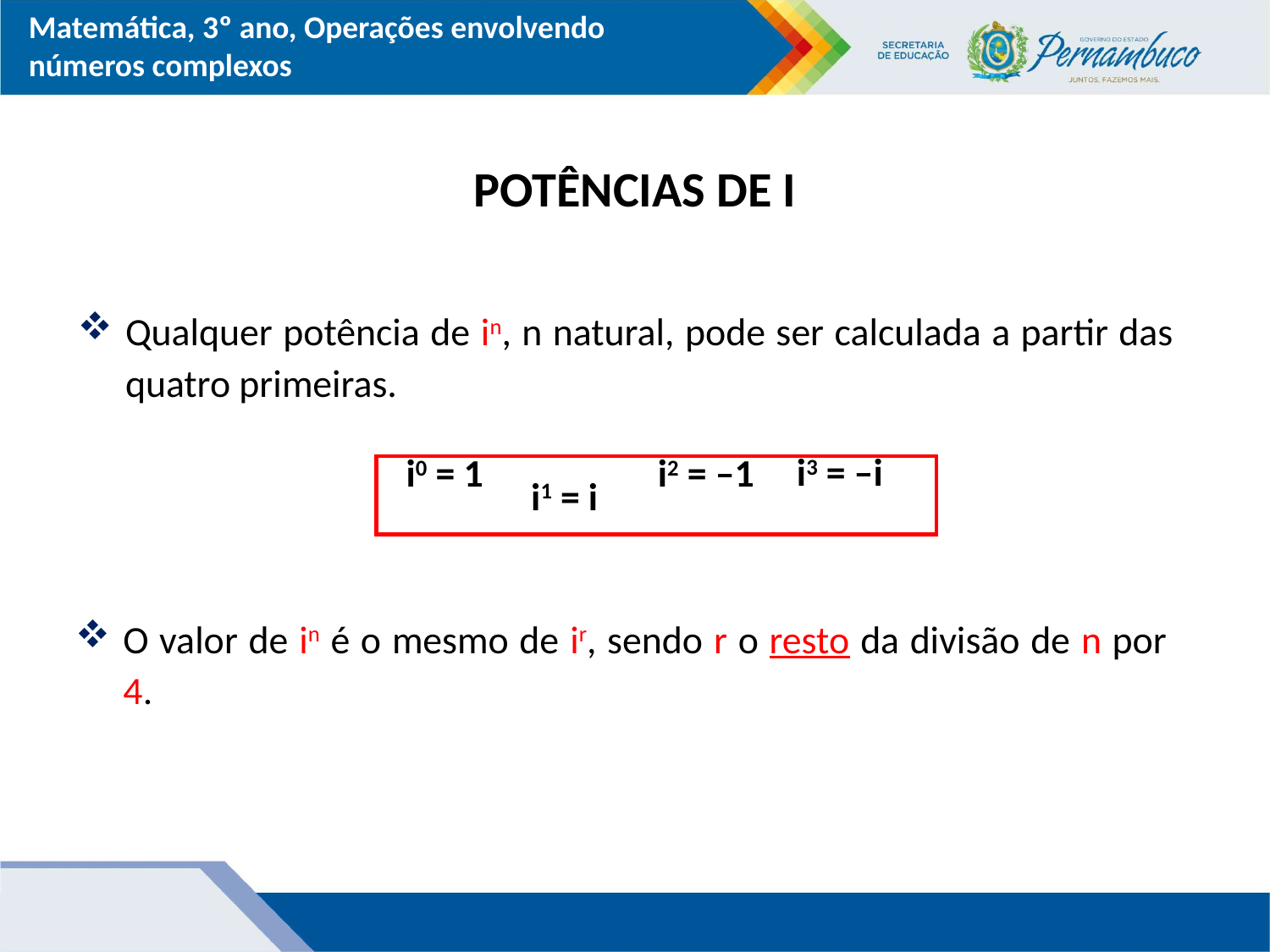

POTÊNCIAS DE I
Qualquer potência de in, n natural, pode ser calculada a partir das quatro primeiras.

i3 = –i
i0 = 1
i1 = i
i2 = –1
O valor de in é o mesmo de ir, sendo r o resto da divisão de n por 4.